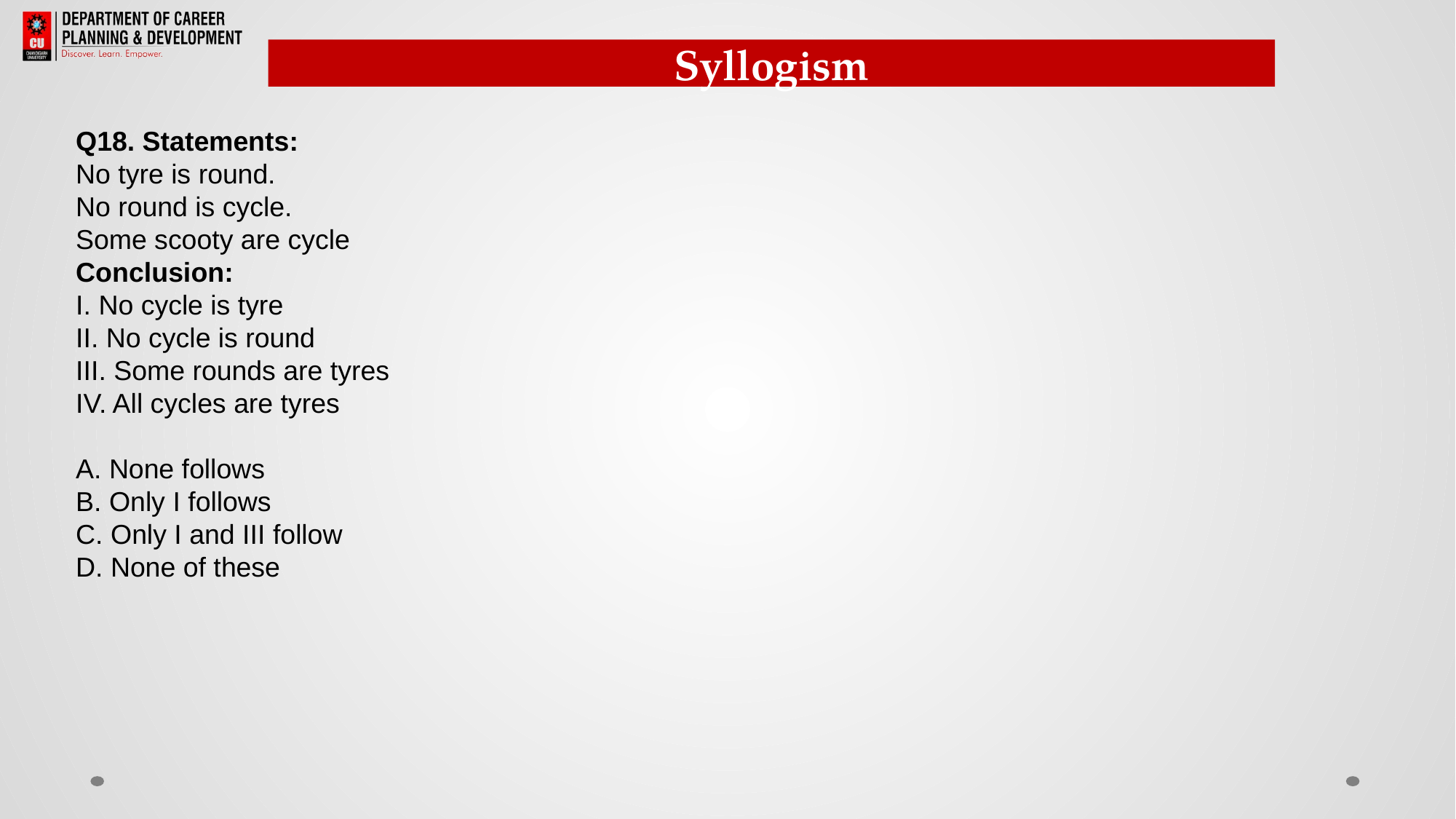

Syllogism

Q18. Statements:
No tyre is round.
No round is cycle.
Some scooty are cycle
Conclusion:
I. No cycle is tyre
II. No cycle is round
III. Some rounds are tyres
IV. All cycles are tyres

A. None follows
B. Only I follows
C. Only I and III follow
D. None of these